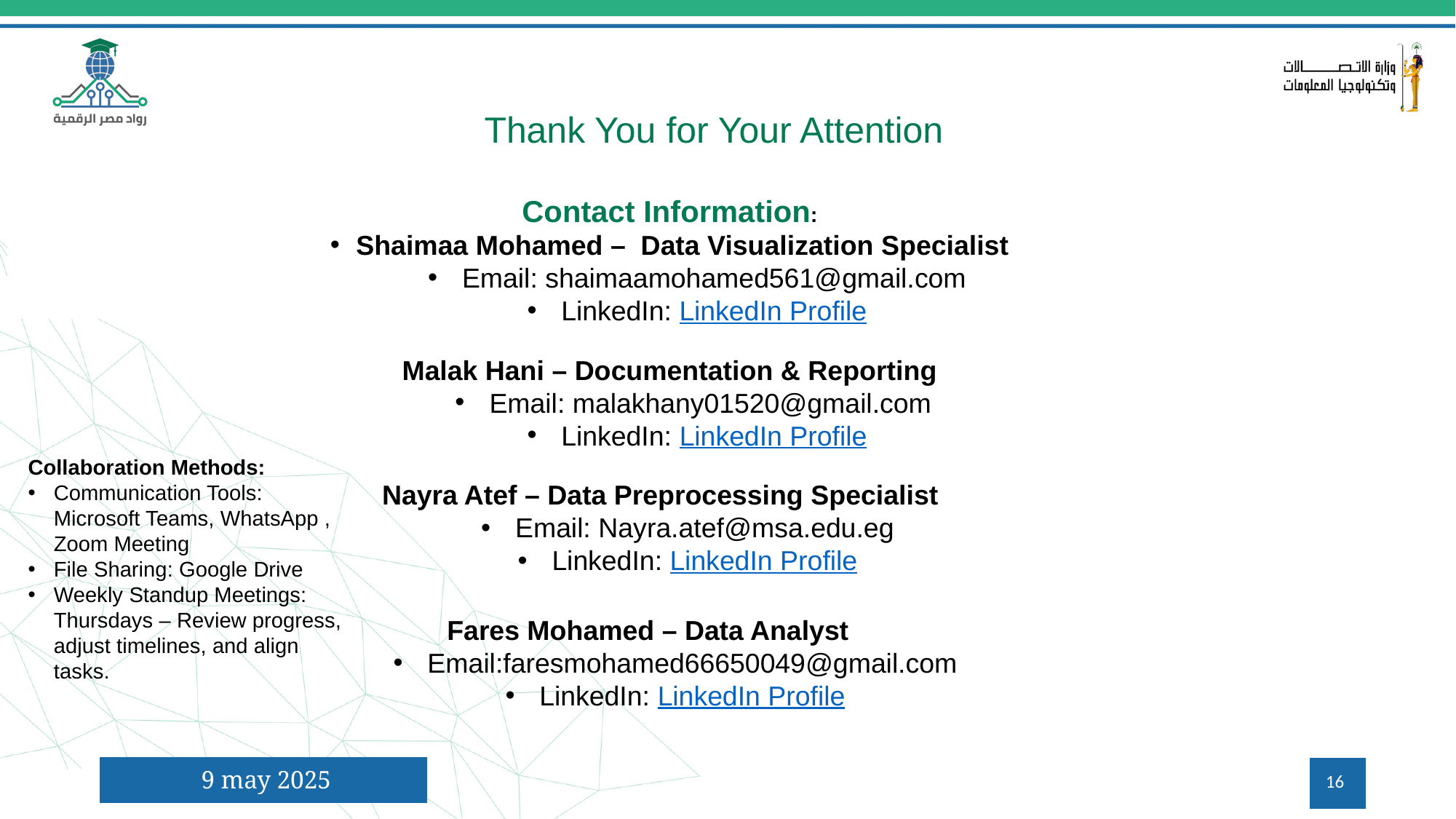

Thank You for Your Attention
Contact Information:
Shaimaa Mohamed –  Data Visualization Specialist
Email: shaimaamohamed561@gmail.com
LinkedIn: LinkedIn Profile
Malak Hani – Documentation & Reporting
Email: malakhany01520@gmail.com
LinkedIn: LinkedIn Profile
Collaboration Methods:
Communication Tools: Microsoft Teams, WhatsApp , Zoom Meeting
File Sharing: Google Drive
Weekly Standup Meetings: Thursdays – Review progress, adjust timelines, and align tasks.

Nayra Atef – Data Preprocessing Specialist
Email: Nayra.atef@msa.edu.eg
LinkedIn: LinkedIn Profile
Fares Mohamed – Data Analyst
Email:faresmohamed66650049@gmail.com
LinkedIn: LinkedIn Profile
9 may 2025
16